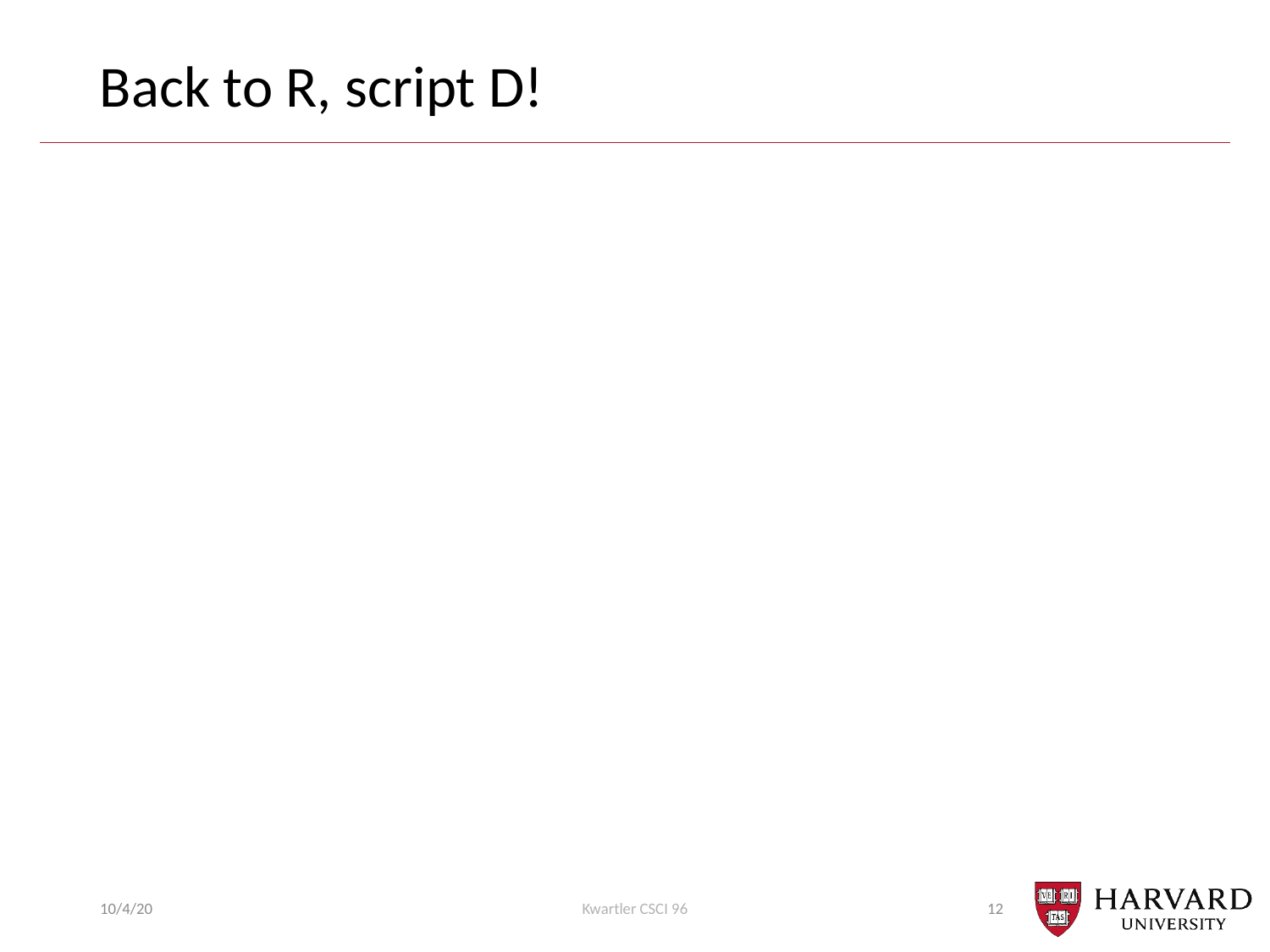

# Back to R, script D!
10/4/20
Kwartler CSCI 96
12